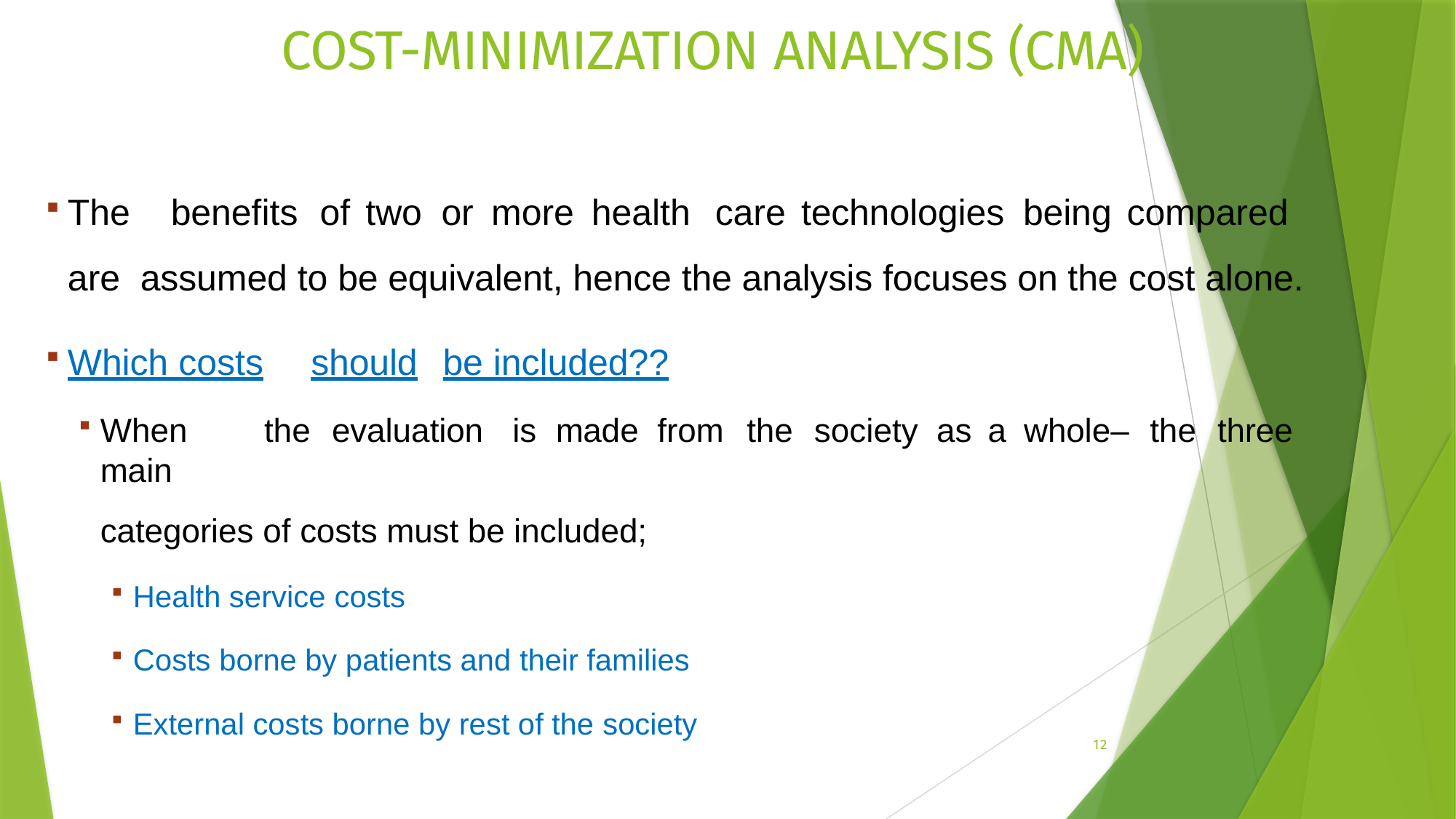

# COST-MINIMIZATION ANALYSIS (CMA)
The	benefits	of	two	or	more	health	care	technologies	being compared	are  assumed to be equivalent, hence the analysis focuses on the cost alone.

Which costs	should	be included??
When	the	evaluation	is	made	from	the	society	as	a	whole–	the	three	main
categories of costs must be included;
Health service costs
Costs borne by patients and their families
External costs borne by rest of the society
12